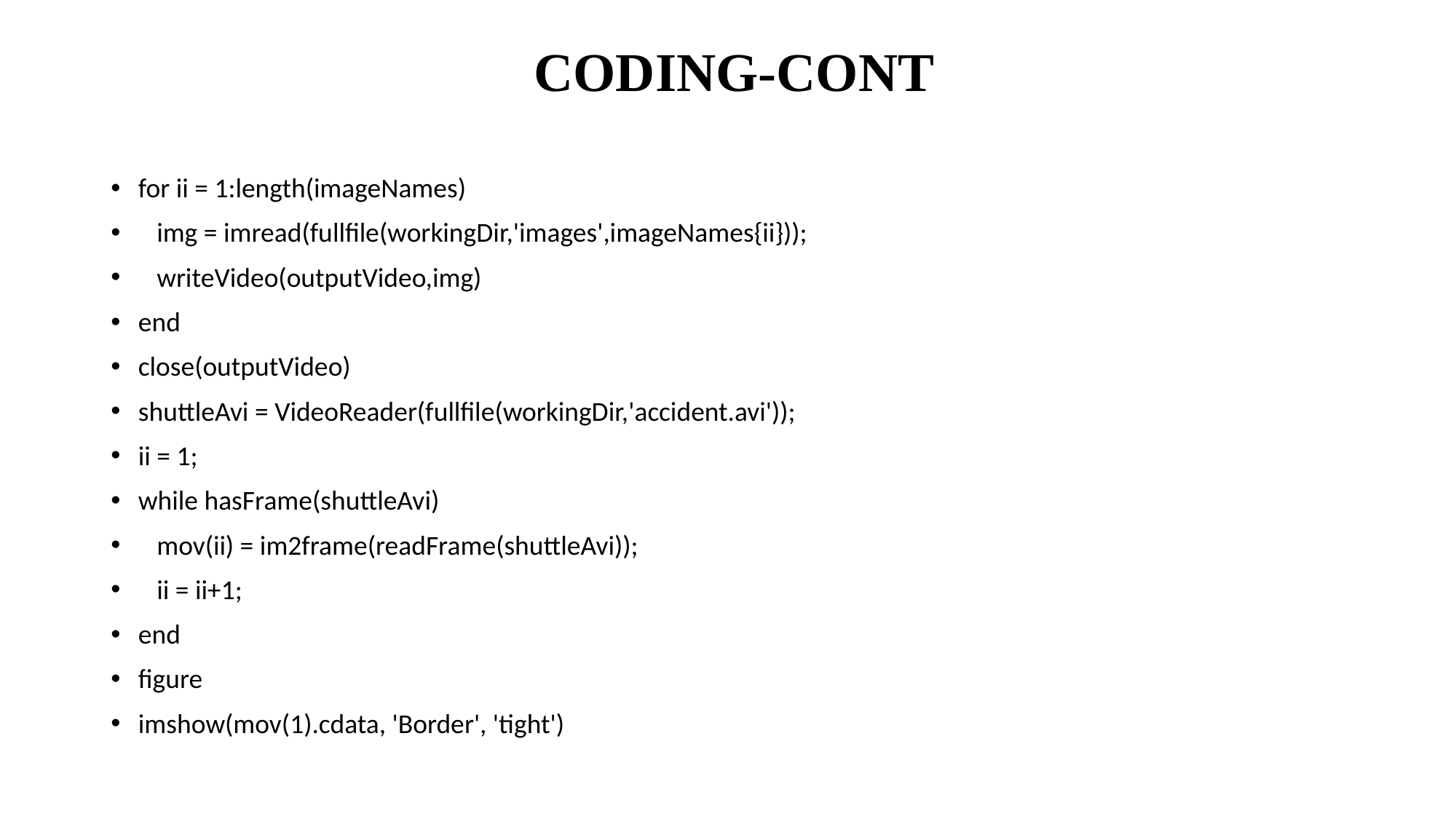

# CODING-CONT
for ii = 1:length(imageNames)
   img = imread(fullfile(workingDir,'images',imageNames{ii}));
   writeVideo(outputVideo,img)
end
close(outputVideo)
shuttleAvi = VideoReader(fullfile(workingDir,'accident.avi'));
ii = 1;
while hasFrame(shuttleAvi)
   mov(ii) = im2frame(readFrame(shuttleAvi));
   ii = ii+1;
end
figure
imshow(mov(1).cdata, 'Border', 'tight')